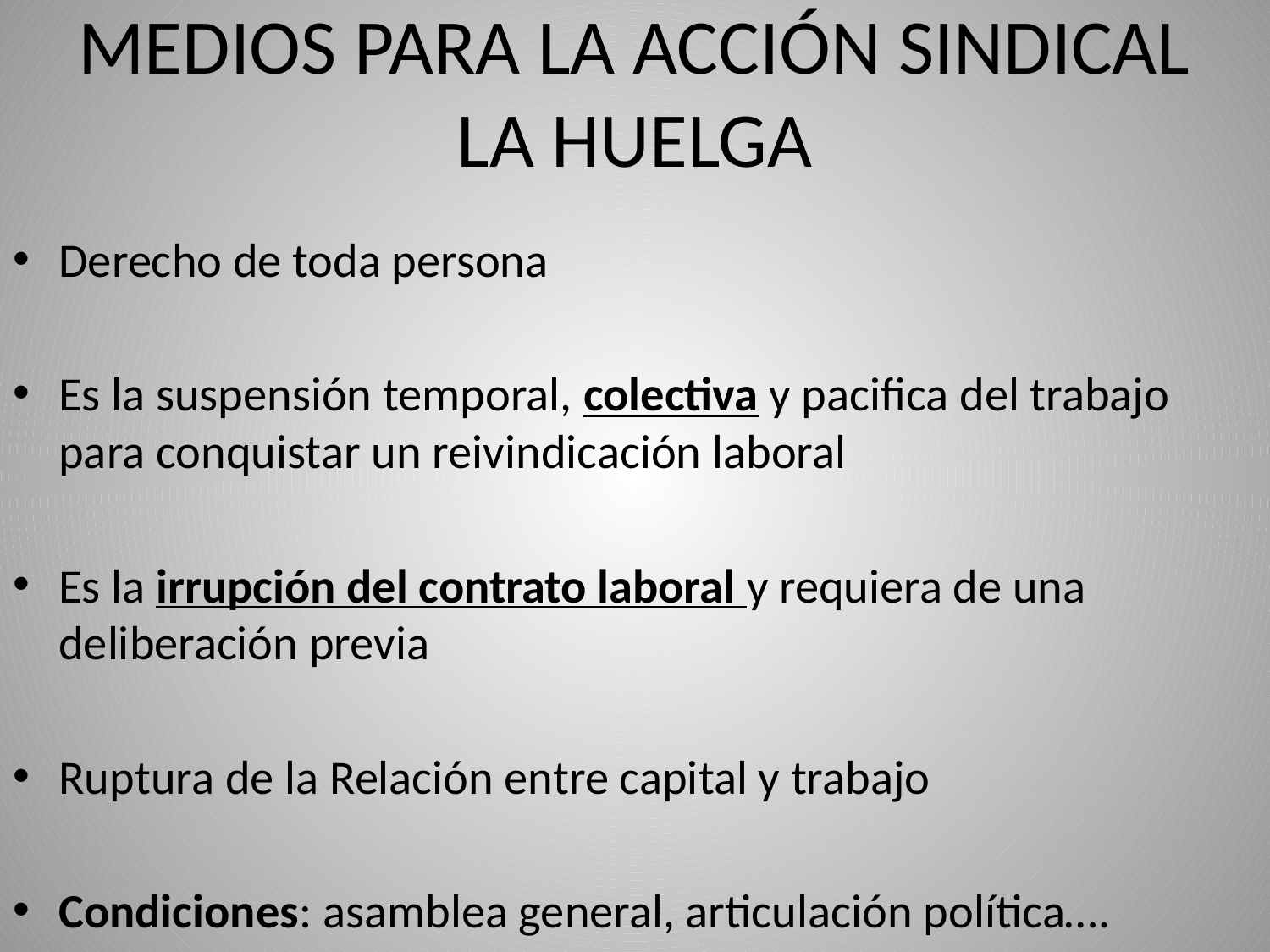

# MEDIOS PARA LA ACCIÓN SINDICAL LA HUELGA

Derecho de toda persona

Es la suspensión temporal, colectiva y pacifica del trabajo para conquistar un reivindicación laboral

Es la irrupción del contrato laboral y requiera de una deliberación previa

Ruptura de la Relación entre capital y trabajo

Condiciones: asamblea general, articulación política….